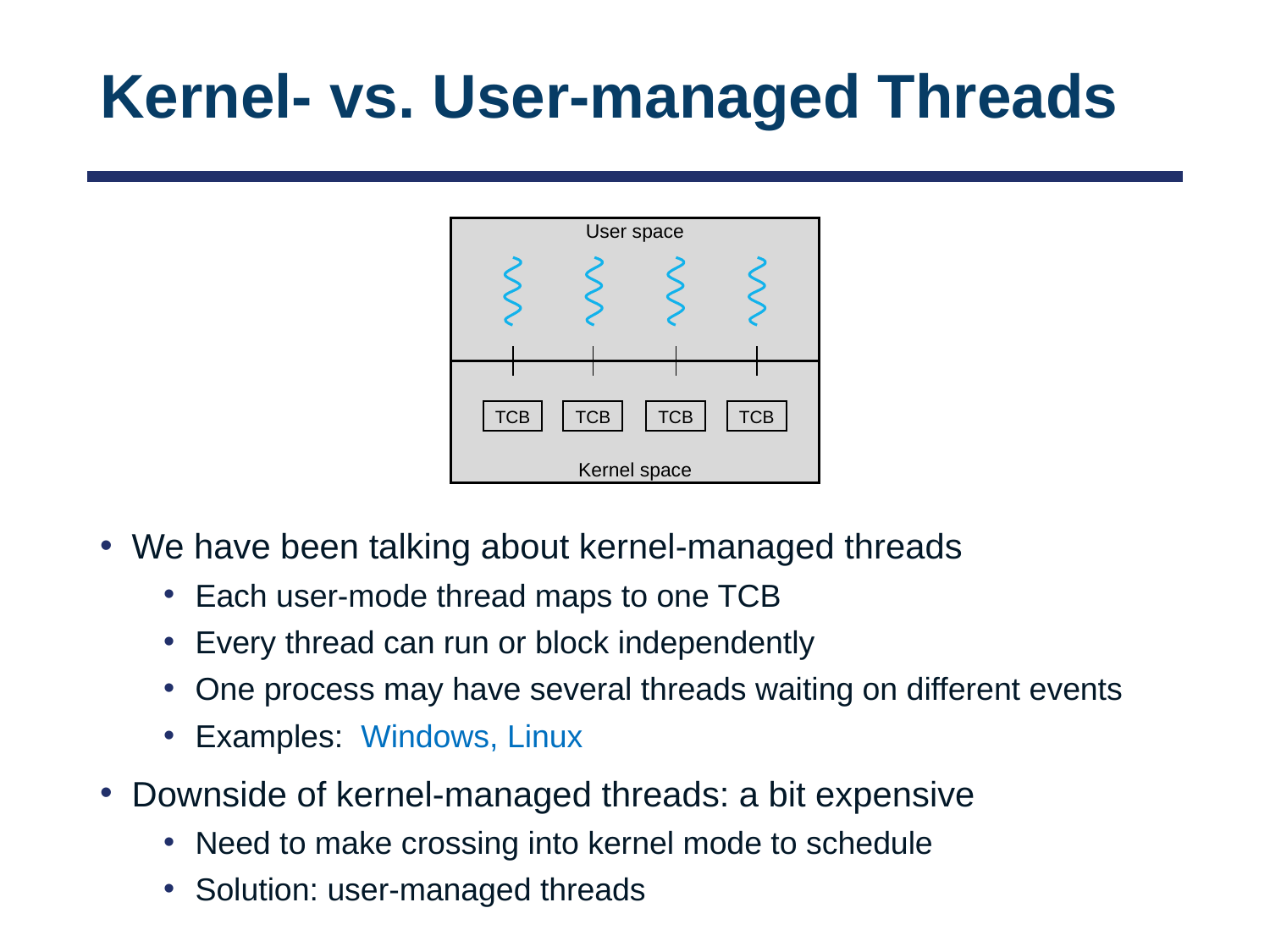

# Kernel- vs. User-managed Threads
User space

TCB
TCB
TCB
TCB
Kernel space
We have been talking about kernel-managed threads
Each user-mode thread maps to one TCB
Every thread can run or block independently
One process may have several threads waiting on different events
Examples:  Windows, Linux
Downside of kernel-managed threads: a bit expensive
Need to make crossing into kernel mode to schedule
Solution: user-managed threads